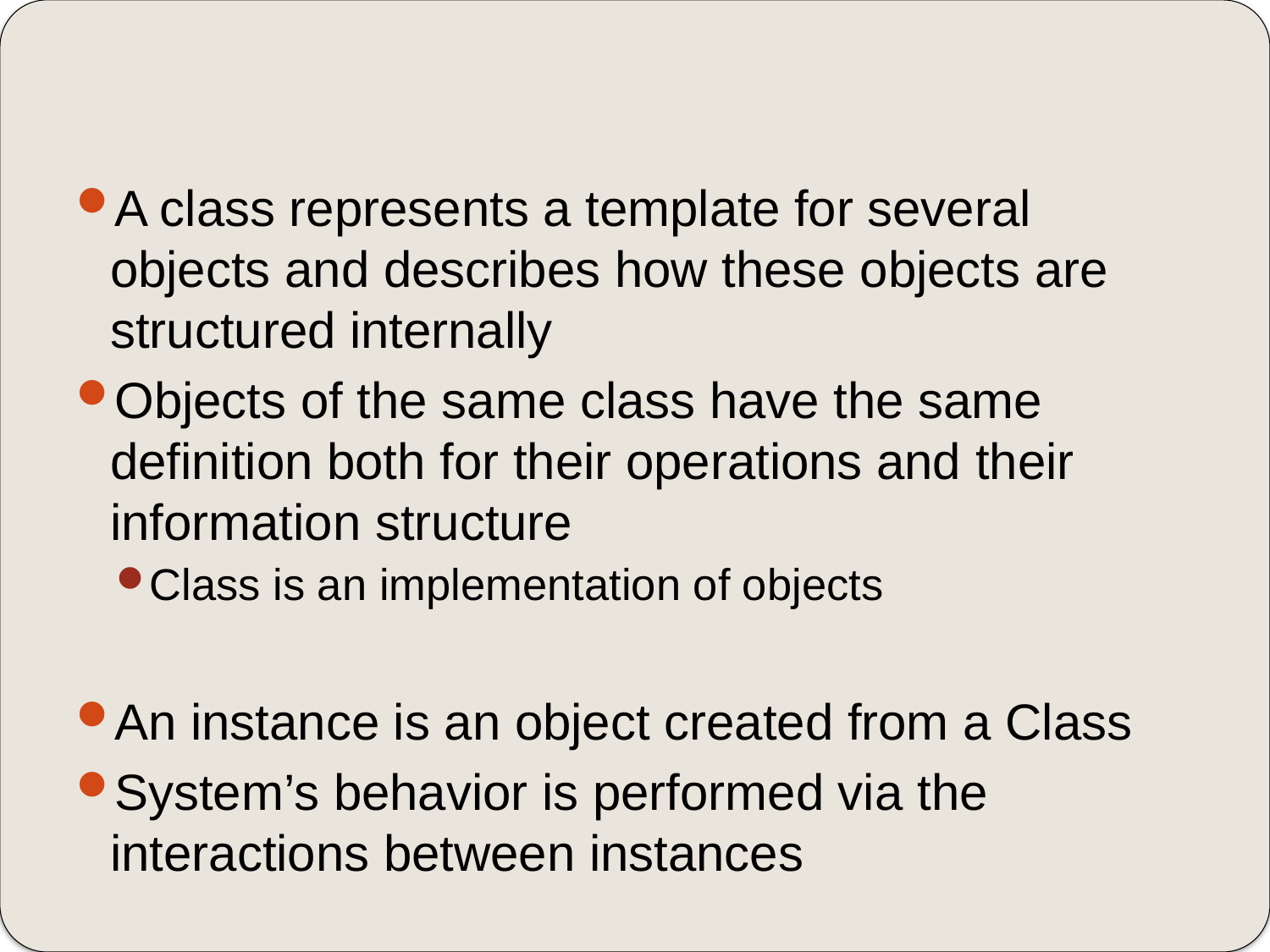

#
A class represents a template for several objects and describes how these objects are structured internally
Objects of the same class have the same definition both for their operations and their information structure
Class is an implementation of objects

An instance is an object created from a Class
System’s behavior is performed via the interactions between instances